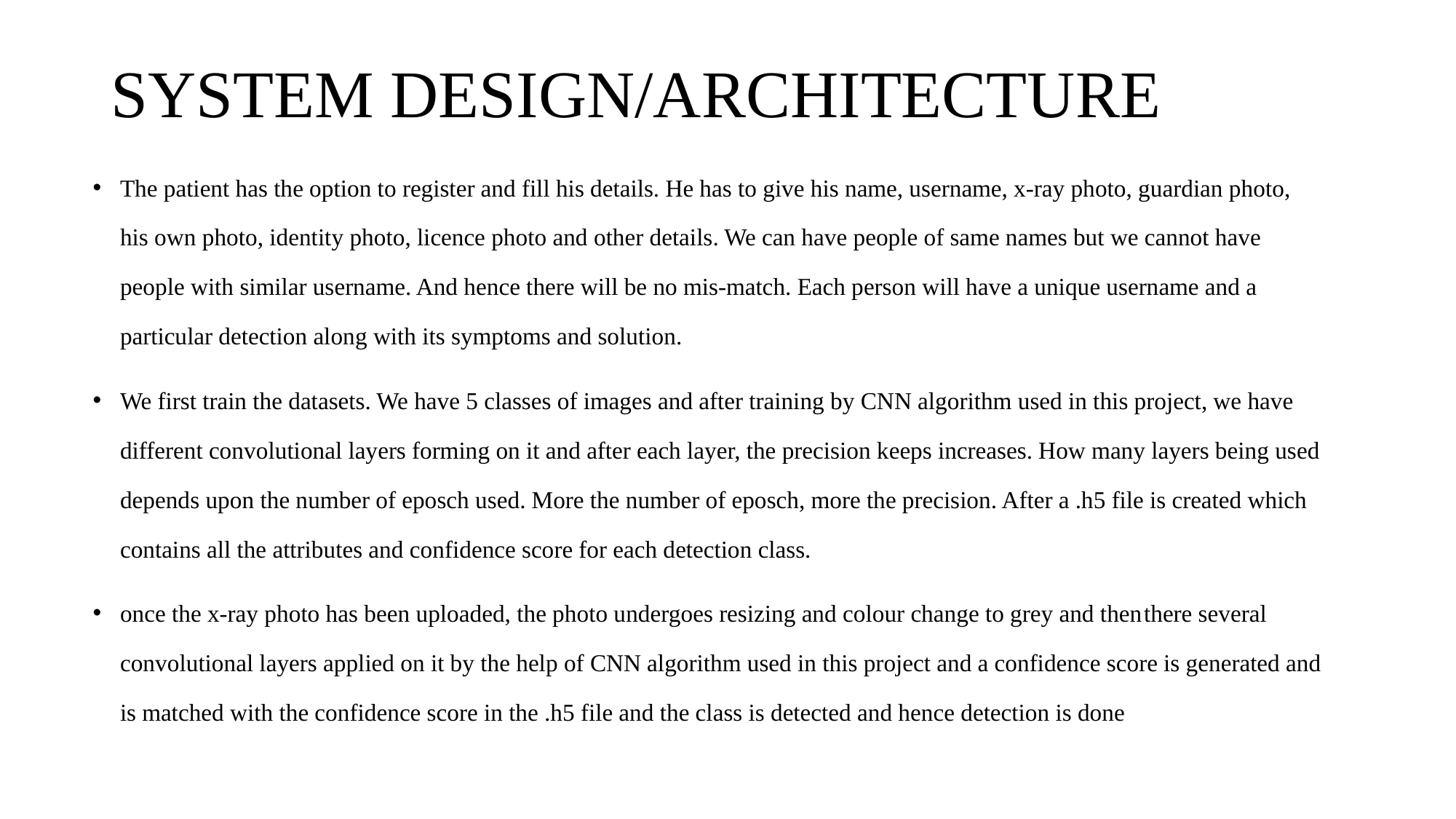

# SYSTEM DESIGN/ARCHITECTURE
The patient has the option to register and fill his details. He has to give his name, username, x-ray photo, guardian photo, his own photo, identity photo, licence photo and other details. We can have people of same names but we cannot have people with similar username. And hence there will be no mis-match. Each person will have a unique username and a particular detection along with its symptoms and solution.
We first train the datasets. We have 5 classes of images and after training by CNN algorithm used in this project, we have different convolutional layers forming on it and after each layer, the precision keeps increases. How many layers being used depends upon the number of eposch used. More the number of eposch, more the precision. After a .h5 file is created which contains all the attributes and confidence score for each detection class.
once the x-ray photo has been uploaded, the photo undergoes resizing and colour change to grey and thenthere several convolutional layers applied on it by the help of CNN algorithm used in this project and a confidence score is generated and is matched with the confidence score in the .h5 file and the class is detected and hence detection is done